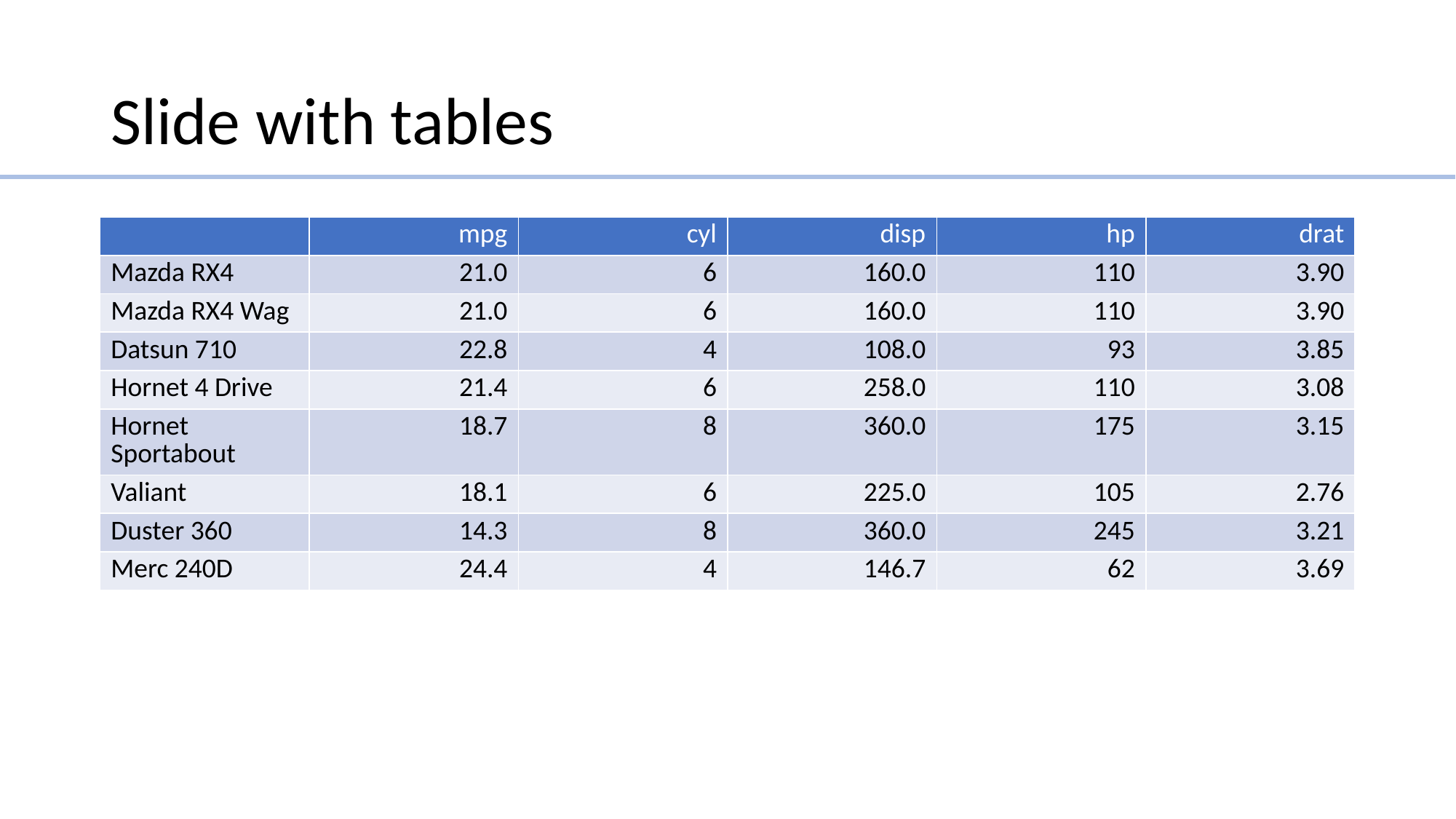

# Slide with tables
|  | mpg | cyl | disp | hp | drat |
| --- | --- | --- | --- | --- | --- |
| Mazda RX4 | 21.0 | 6 | 160.0 | 110 | 3.90 |
| Mazda RX4 Wag | 21.0 | 6 | 160.0 | 110 | 3.90 |
| Datsun 710 | 22.8 | 4 | 108.0 | 93 | 3.85 |
| Hornet 4 Drive | 21.4 | 6 | 258.0 | 110 | 3.08 |
| Hornet Sportabout | 18.7 | 8 | 360.0 | 175 | 3.15 |
| Valiant | 18.1 | 6 | 225.0 | 105 | 2.76 |
| Duster 360 | 14.3 | 8 | 360.0 | 245 | 3.21 |
| Merc 240D | 24.4 | 4 | 146.7 | 62 | 3.69 |